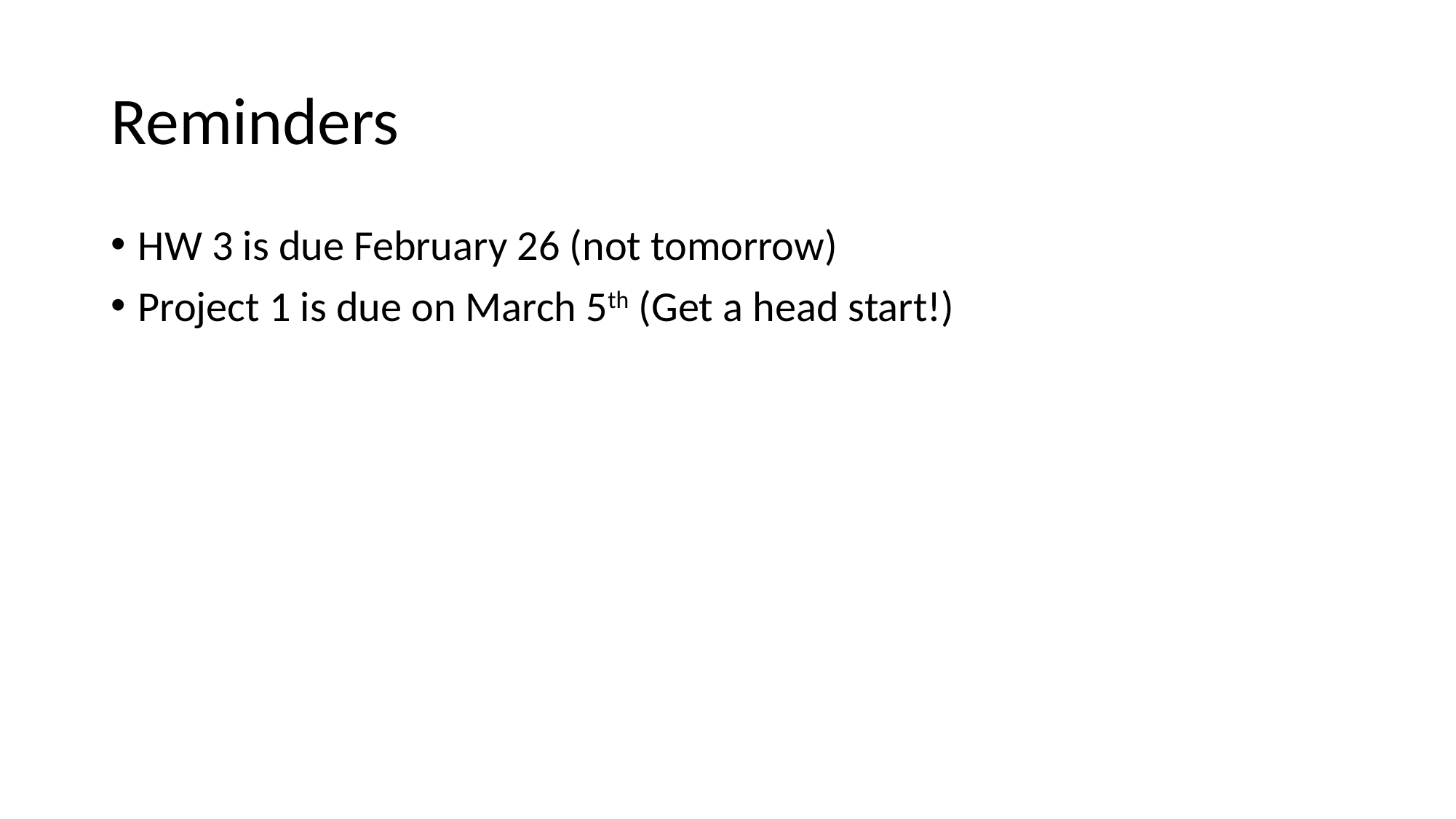

# Reminders
HW 3 is due February 26 (not tomorrow)
Project 1 is due on March 5th (Get a head start!)